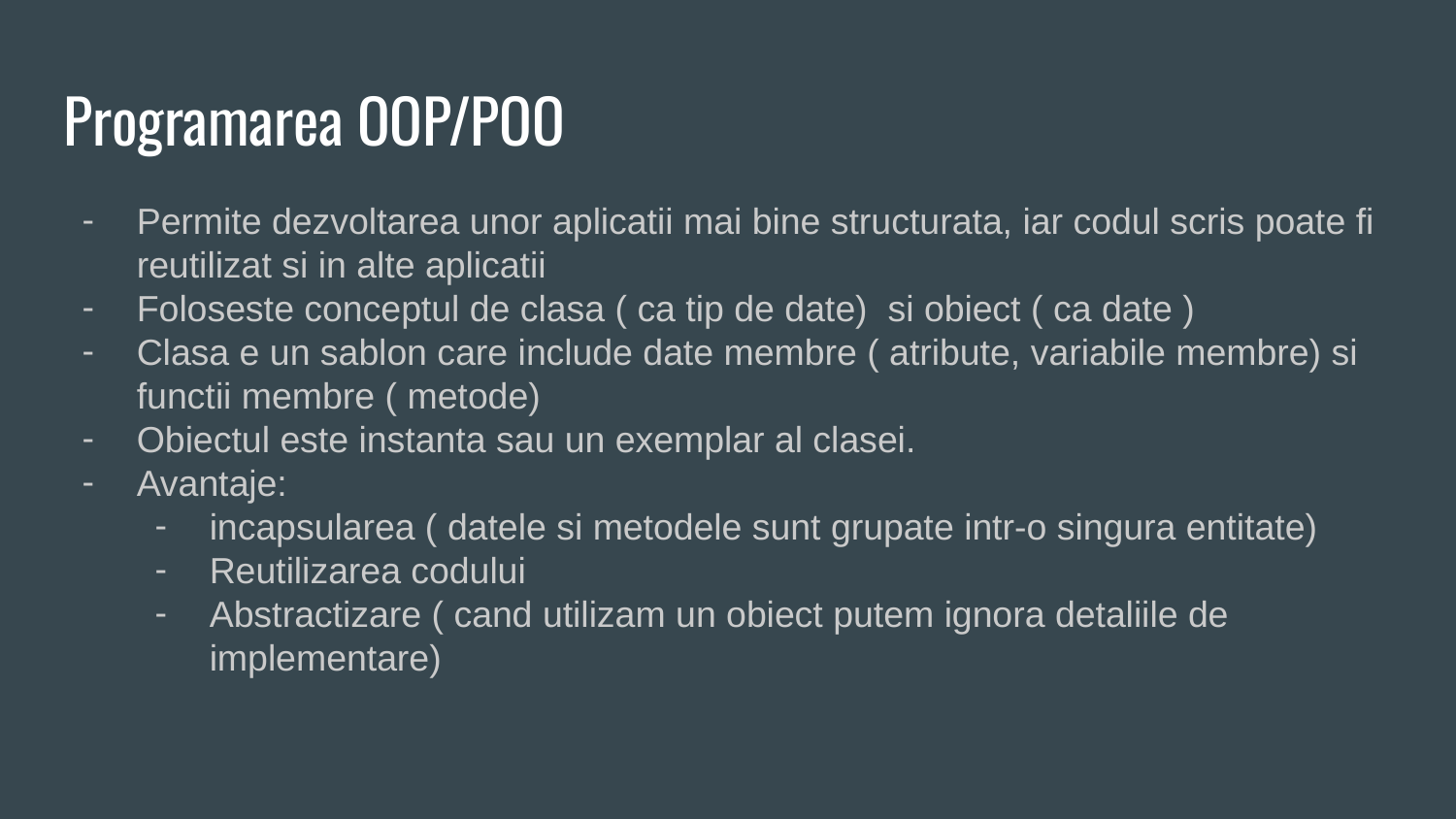

Programarea OOP/POO
Permite dezvoltarea unor aplicatii mai bine structurata, iar codul scris poate fi reutilizat si in alte aplicatii
Foloseste conceptul de clasa ( ca tip de date)  si obiect ( ca date )
Clasa e un sablon care include date membre ( atribute, variabile membre) si functii membre ( metode)
Obiectul este instanta sau un exemplar al clasei.
Avantaje:
incapsularea ( datele si metodele sunt grupate intr-o singura entitate)
Reutilizarea codului
Abstractizare ( cand utilizam un obiect putem ignora detaliile de implementare)